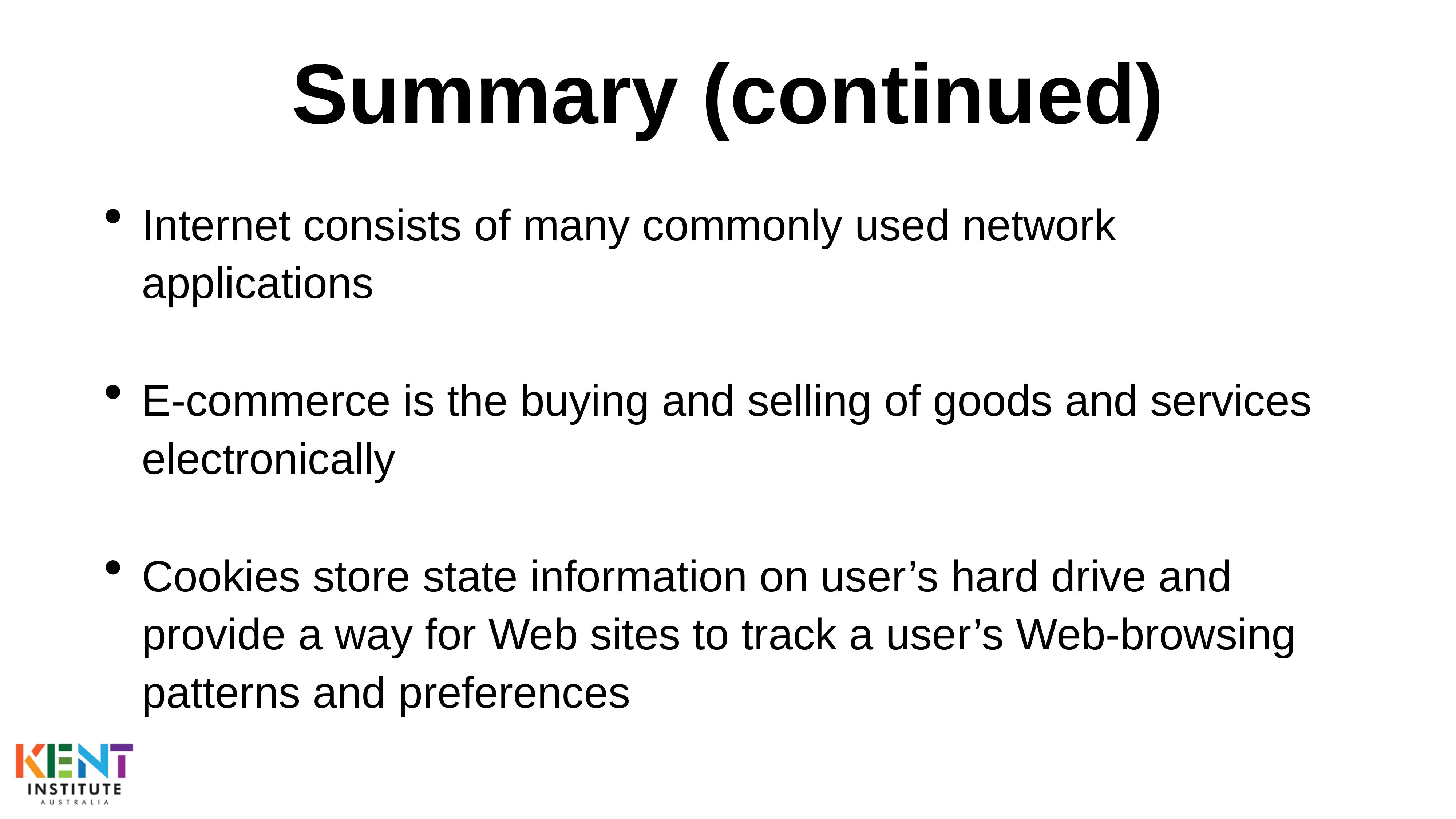

# Summary (continued)
Internet consists of many commonly used network applications

E-commerce is the buying and selling of goods and services electronically

Cookies store state information on user’s hard drive and provide a way for Web sites to track a user’s Web-browsing patterns and preferences